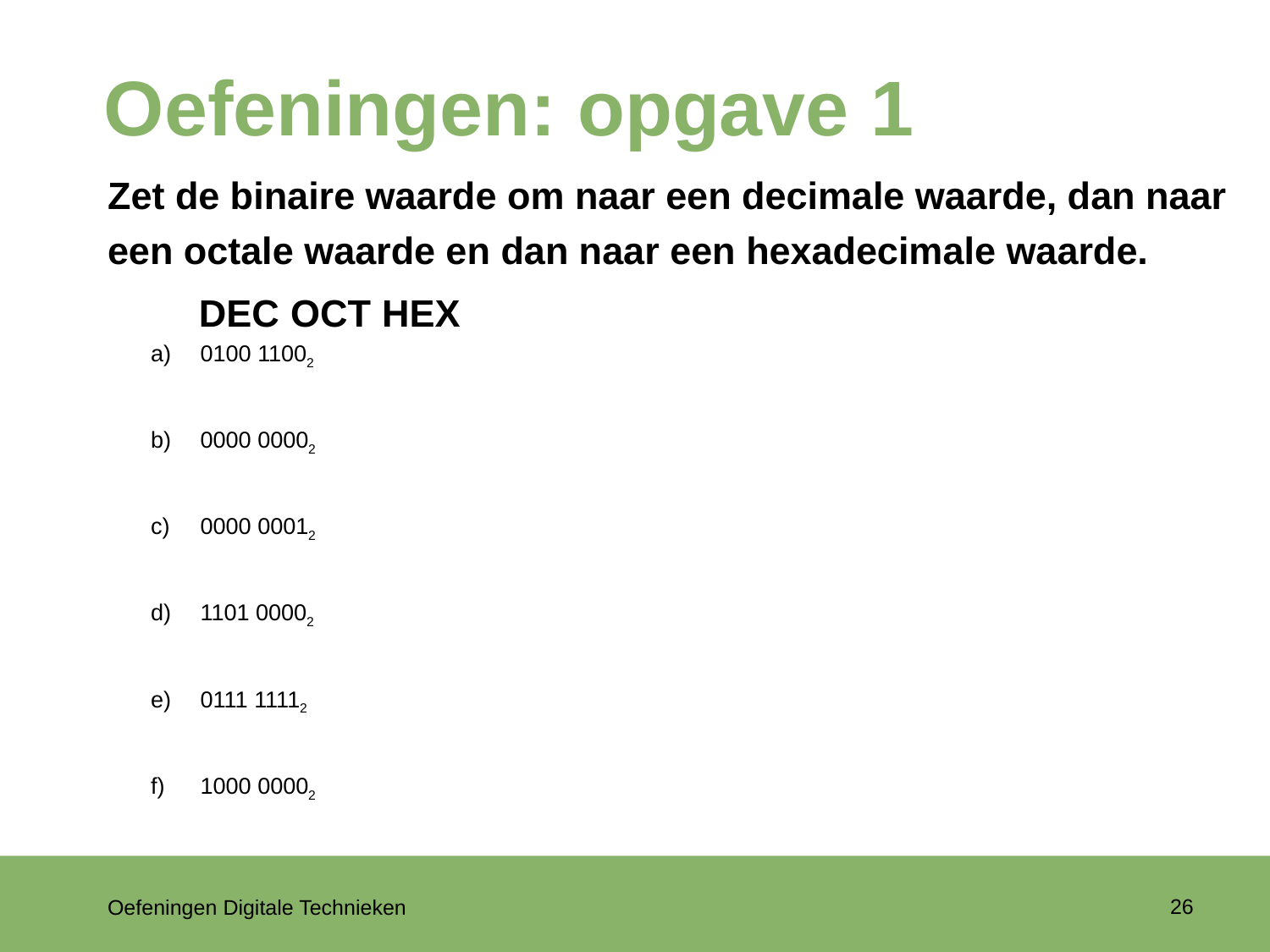

# Oefeningen: opgave 1
Zet de binaire waarde om naar een decimale waarde, dan naar een octale waarde en dan naar een hexadecimale waarde.
						DEC		OCT		HEX
0100 11002

0000 00002

0000 00012

1101 00002

0111 11112

1000 00002

26
Oefeningen Digitale Technieken